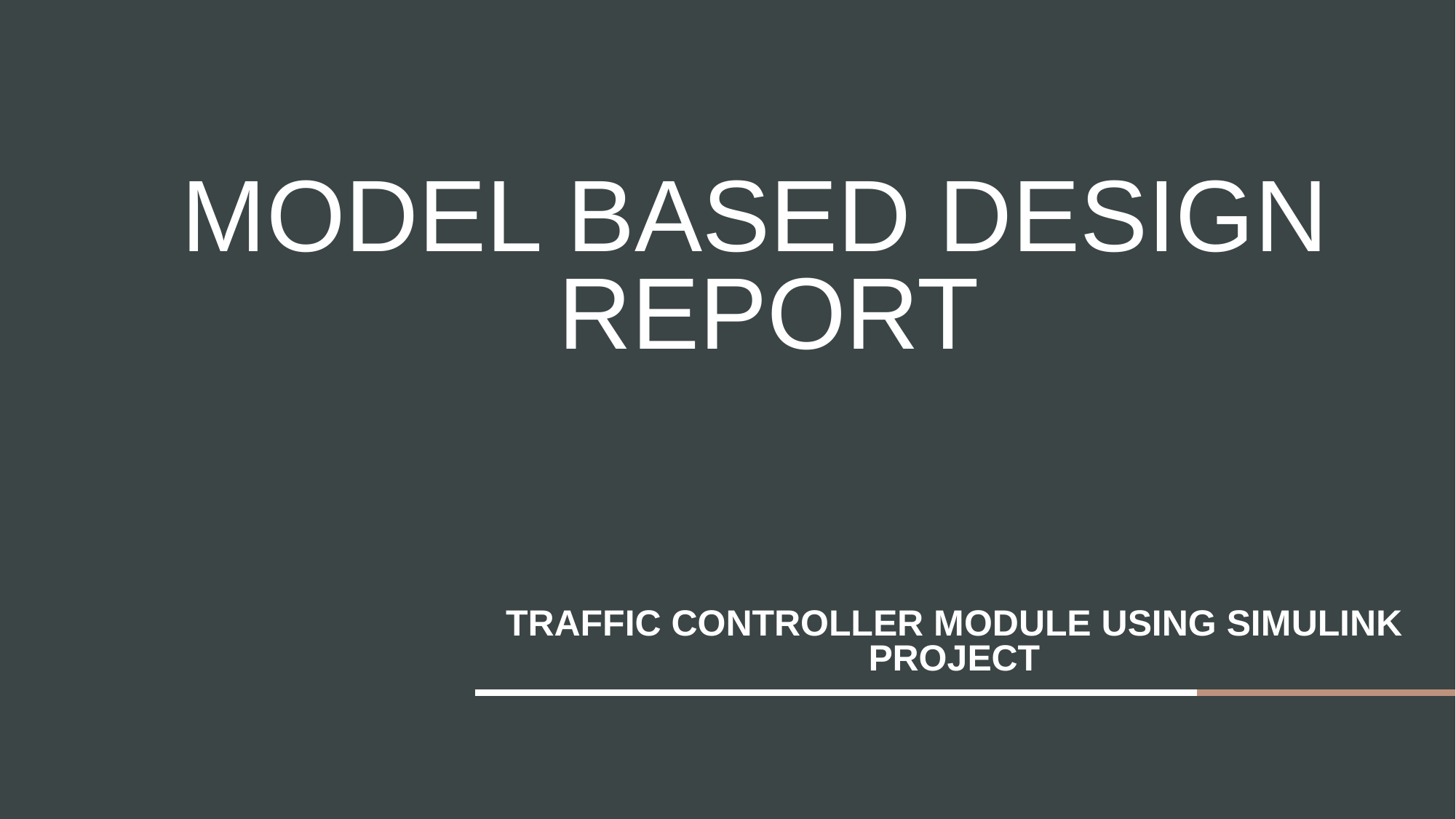

# MODEL BASED DESIGN REPORT
TRAFFIC CONTROLLER MODULE USING SIMULINK PROJECT